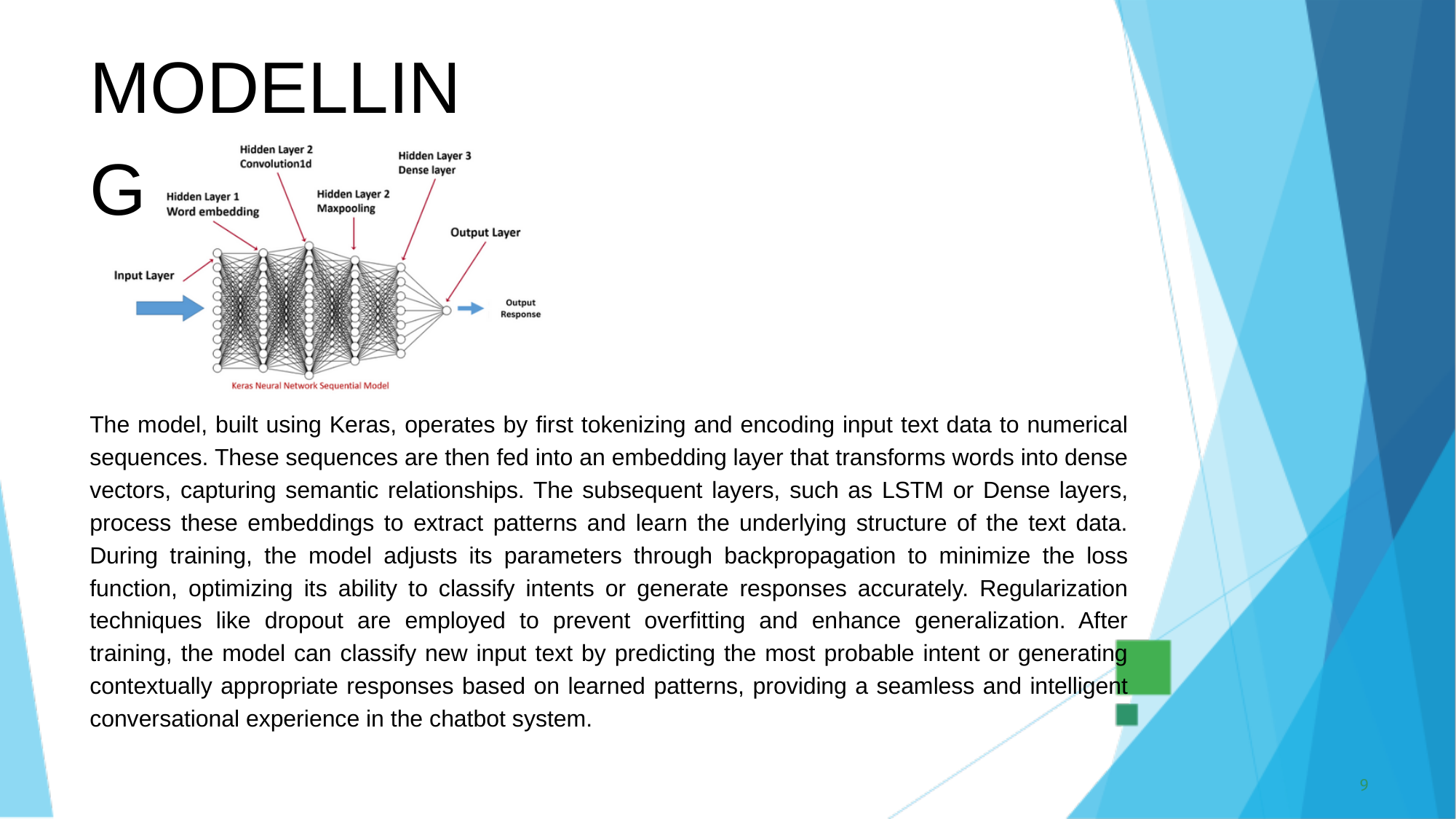

MODELLING

The model, built using Keras, operates by first tokenizing and encoding input text data to numerical sequences. These sequences are then fed into an embedding layer that transforms words into dense vectors, capturing semantic relationships. The subsequent layers, such as LSTM or Dense layers, process these embeddings to extract patterns and learn the underlying structure of the text data. During training, the model adjusts its parameters through backpropagation to minimize the loss function, optimizing its ability to classify intents or generate responses accurately. Regularization techniques like dropout are employed to prevent overfitting and enhance generalization. After training, the model can classify new input text by predicting the most probable intent or generating contextually appropriate responses based on learned patterns, providing a seamless and intelligent conversational experience in the chatbot system.

9